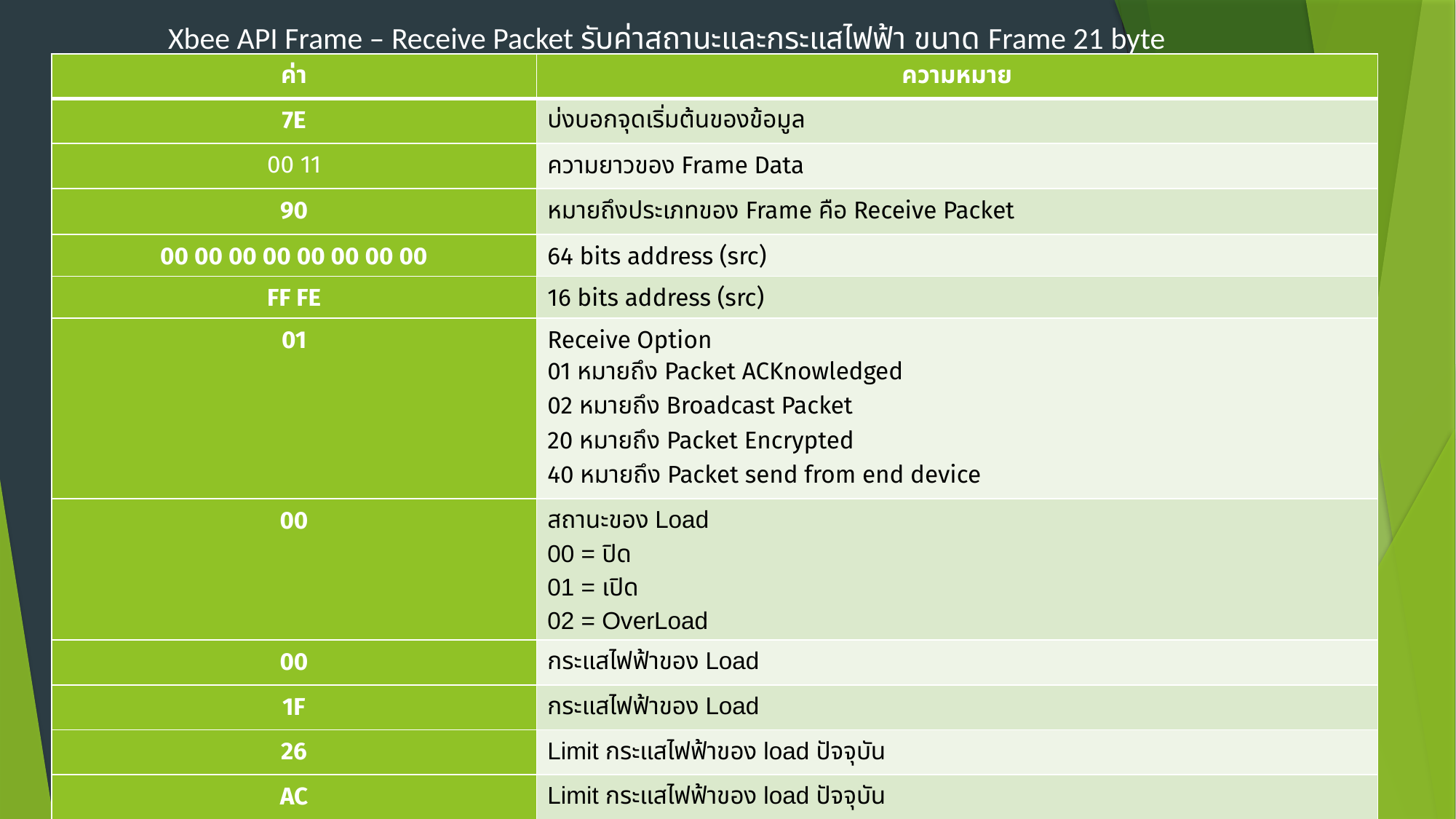

Xbee API Frame – Receive Packet รับค่าสถานะและกระแสไฟฟ้า ขนาด Frame 21 byte
| ค่า | ความหมาย |
| --- | --- |
| 7E | บ่งบอกจุดเริ่มต้นของข้อมูล |
| 00 11 | ความยาวของ Frame Data |
| 90 | หมายถึงประเภทของ Frame คือ Receive Packet |
| 00 00 00 00 00 00 00 00 | 64 bits address (src) |
| FF FE | 16 bits address (src) |
| 01 | Receive Option 01 หมายถึง Packet ACKnowledged 02 หมายถึง Broadcast Packet 20 หมายถึง Packet Encrypted 40 หมายถึง Packet send from end device |
| 00 | สถานะของ Load 00 = ปิด 01 = เปิด 02 = OverLoad |
| 00 | กระแสไฟฟ้าของ Load |
| 1F | กระแสไฟฟ้าของ Load |
| 26 | Limit กระแสไฟฟ้าของ load ปัจจุบัน |
| AC | Limit กระแสไฟฟ้าของ load ปัจจุบัน |
| 79 | Checksum |